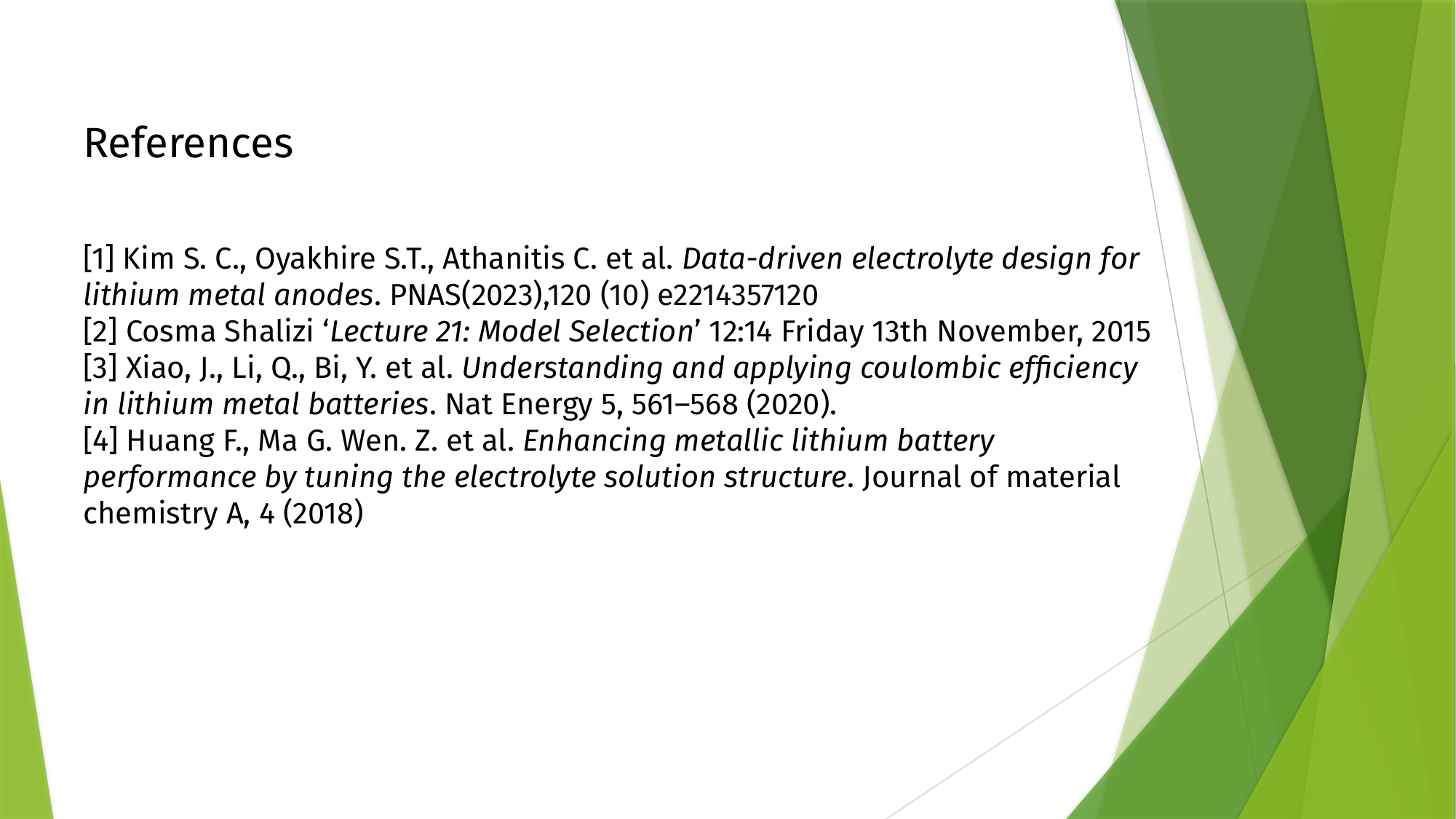

References

[1] Kim S. C., Oyakhire S.T., Athanitis C. et al. Data-driven electrolyte design for lithium metal anodes. PNAS(2023),120 (10) e2214357120
[2] Cosma Shalizi ‘Lecture 21: Model Selection’ 12:14 Friday 13th November, 2015
[3] Xiao, J., Li, Q., Bi, Y. et al. Understanding and applying coulombic efficiency in lithium metal batteries. Nat Energy 5, 561–568 (2020).
[4] Huang F., Ma G. Wen. Z. et al. Enhancing metallic lithium battery performance by tuning the electrolyte solution structure. Journal of material chemistry A, 4 (2018)